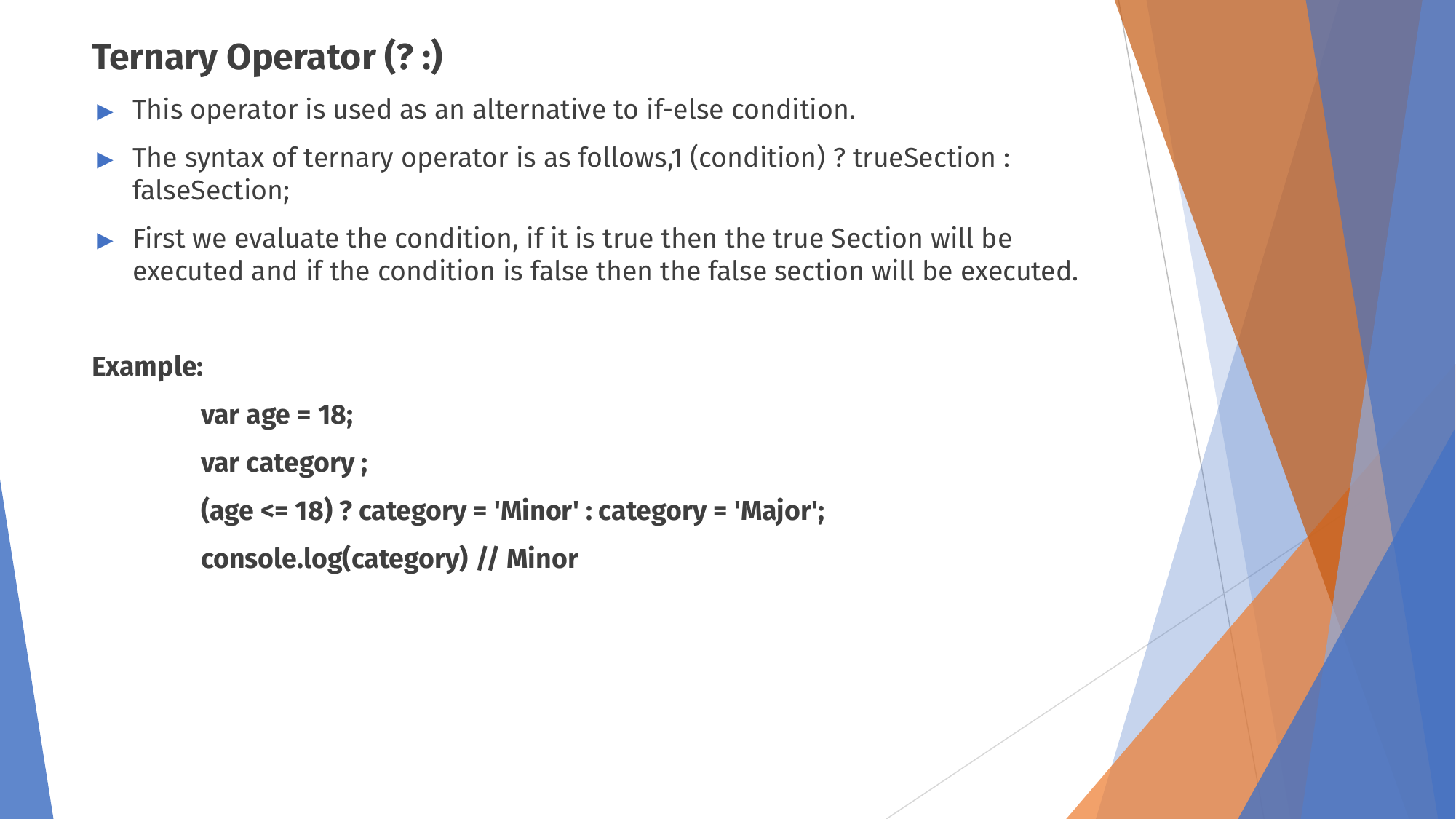

Ternary Operator (? :)
This operator is used as an alternative to if-else condition.
The syntax of ternary operator is as follows,1 (condition) ? trueSection : falseSection;
First we evaluate the condition, if it is true then the true Section will be executed and if the condition is false then the false section will be executed.

Example:
	var age = 18;
	var category ;
	(age <= 18) ? category = 'Minor' : category = 'Major';
	console.log(category) // Minor